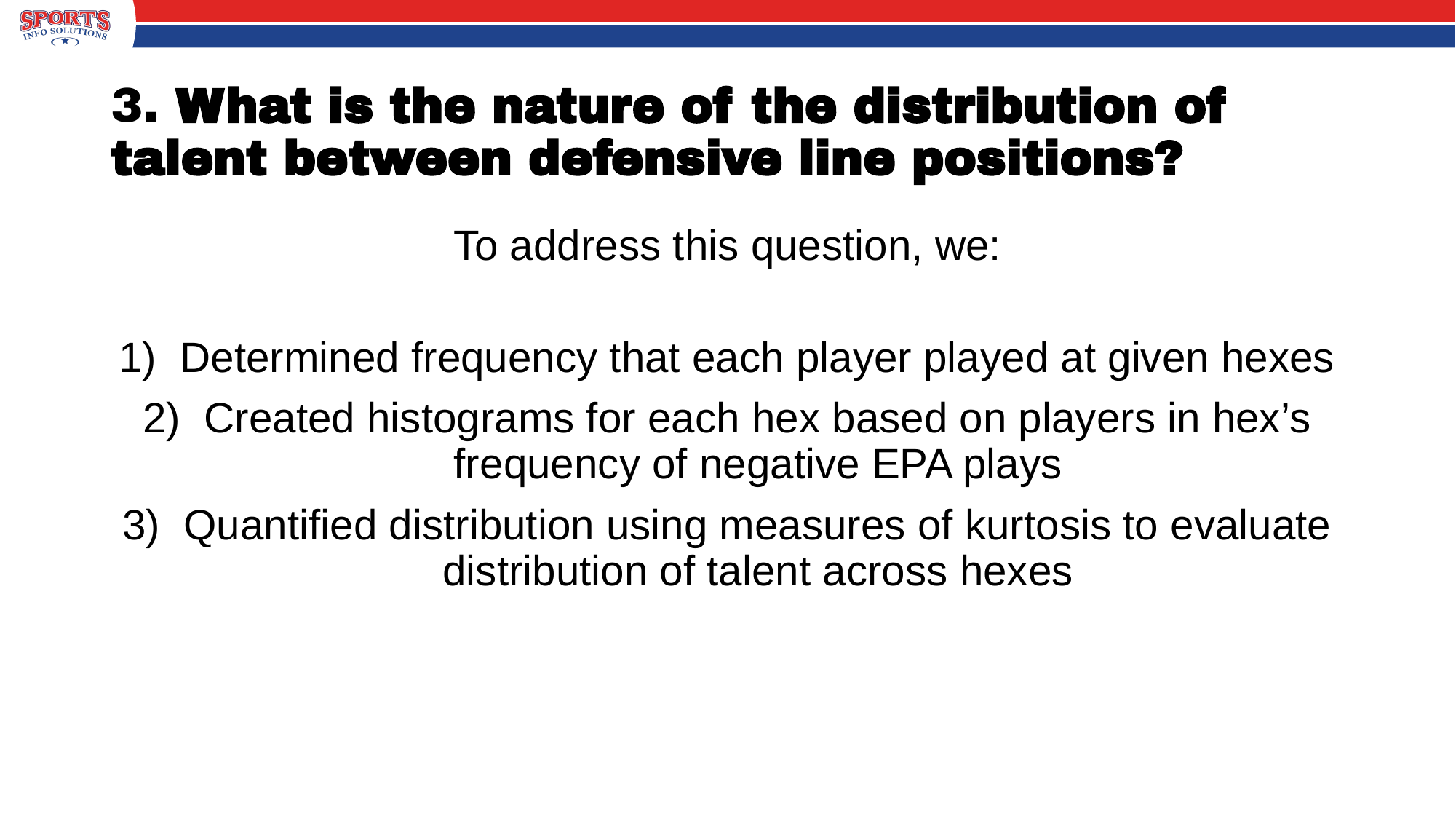

# 3. What is the nature of the distribution of talent between defensive line positions?
To address this question, we:
Determined frequency that each player played at given hexes
Created histograms for each hex based on players in hex’s frequency of negative EPA plays
Quantified distribution using measures of kurtosis to evaluate distribution of talent across hexes